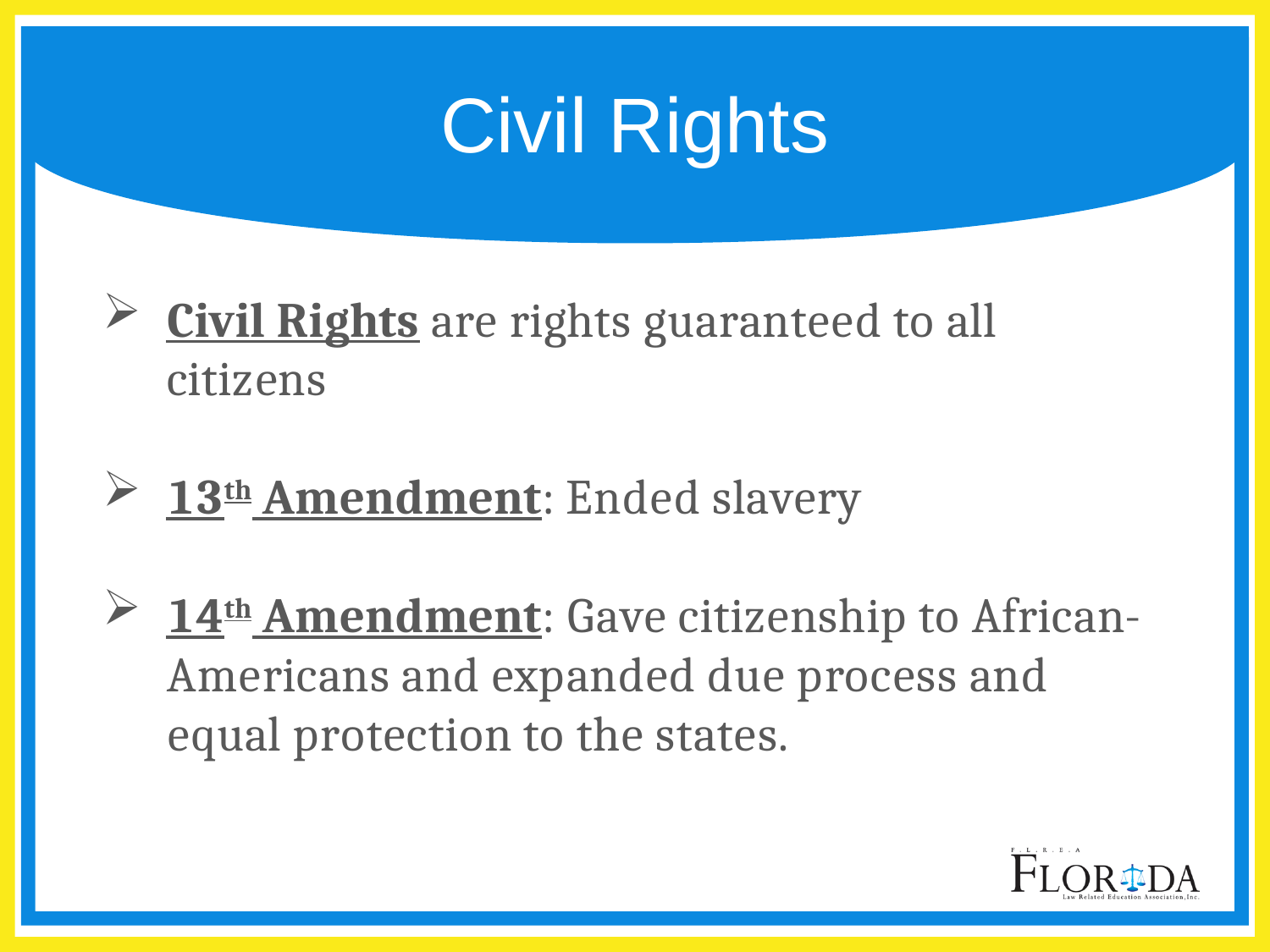

# Civil Rights
Civil Rights are rights guaranteed to all citizens

13th Amendment: Ended slavery

14th Amendment: Gave citizenship to African-Americans and expanded due process and equal protection to the states.